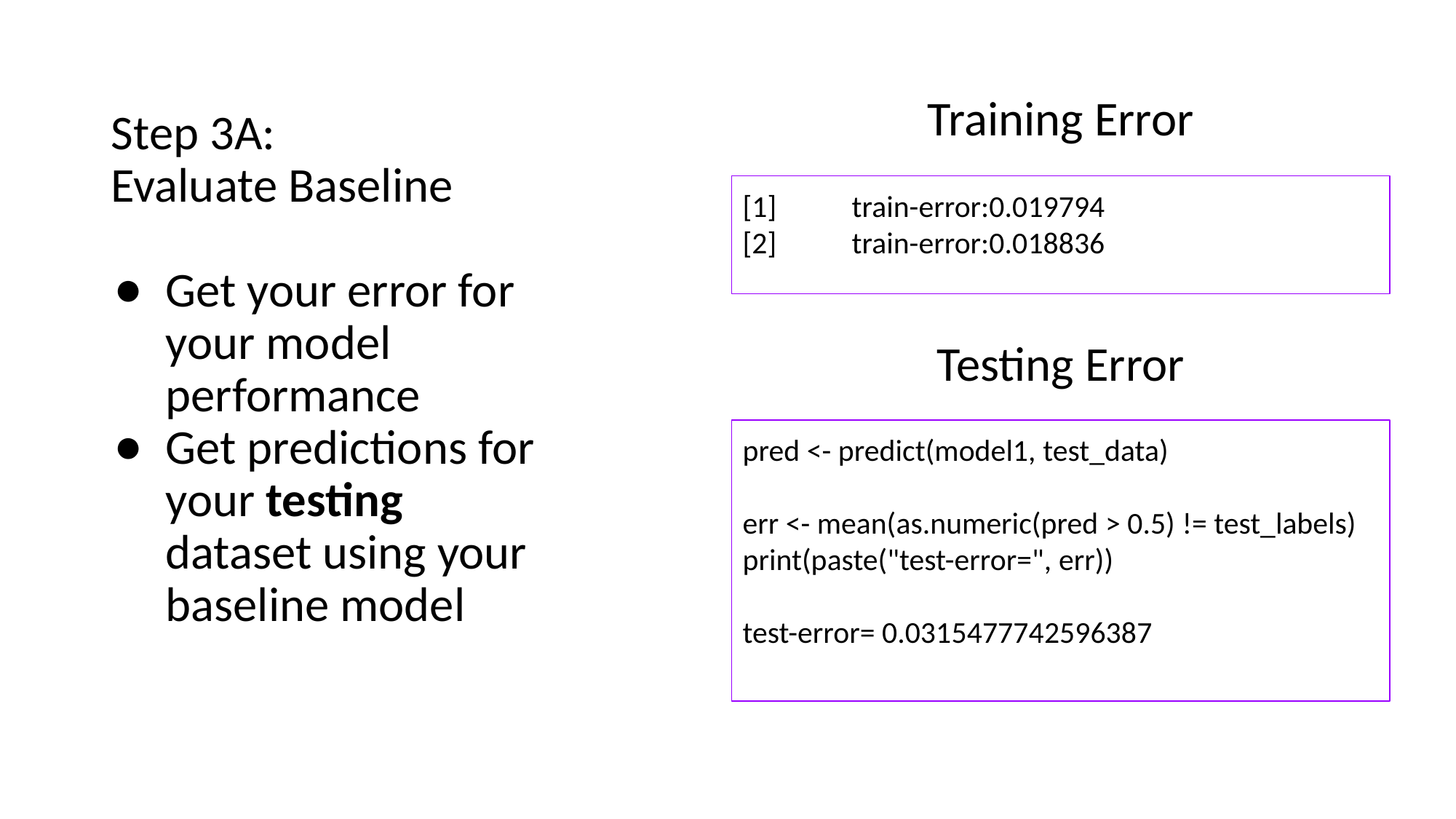

# Step 3A:
Evaluate Baseline
Training Error
[1]	train-error:0.019794
[2]	train-error:0.018836

Get your error for your model performance
Get predictions for your testing dataset using your baseline model
Testing Error
pred <- predict(model1, test_data)

err <- mean(as.numeric(pred > 0.5) != test_labels)
print(paste("test-error=", err))

test-error= 0.0315477742596387